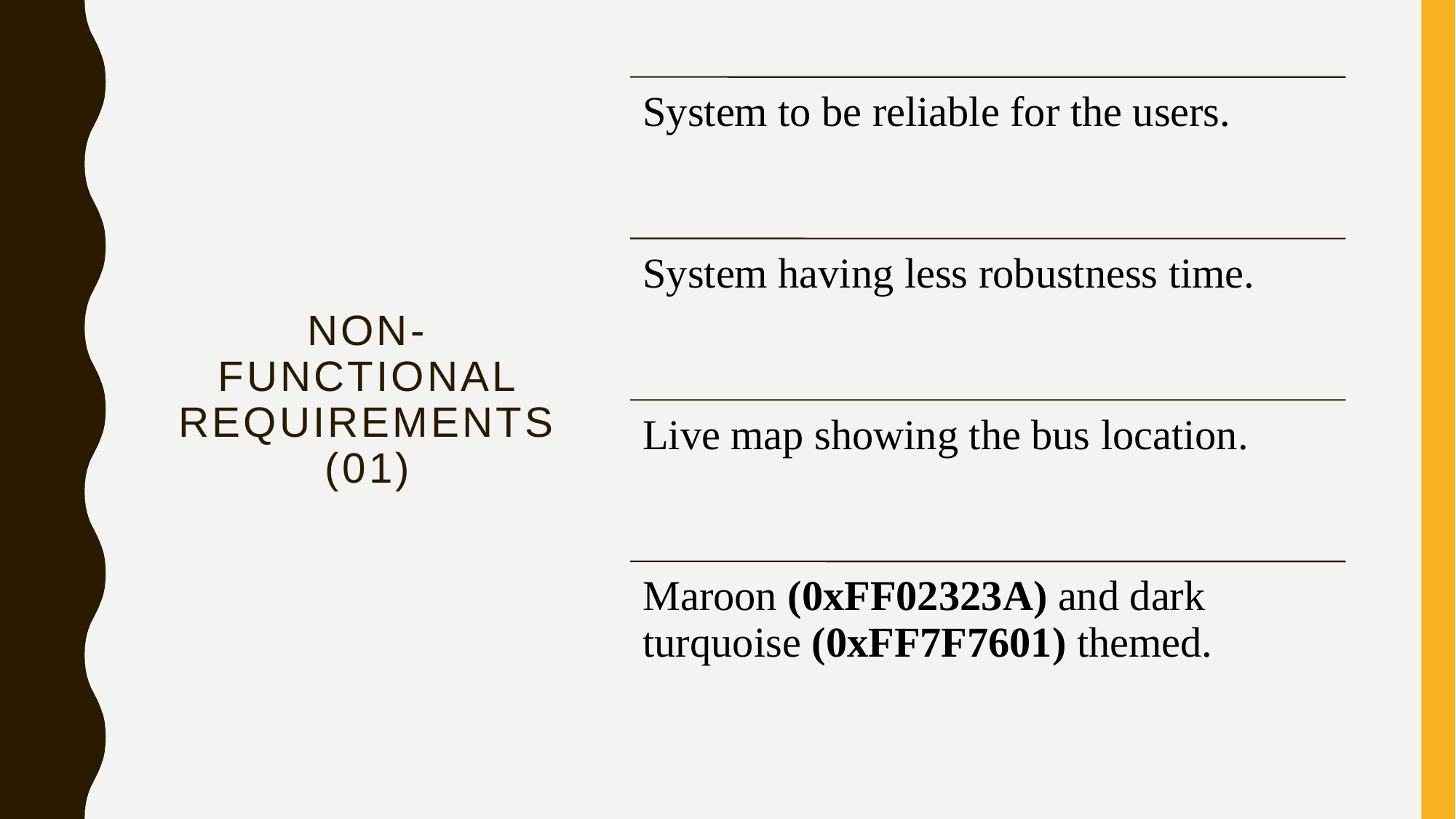

System to be reliable for the users.
System having less robustness time.
Live map showing the bus location.
Maroon (0xFF02323A) and dark turquoise (0xFF7F7601) themed.
# Non- Functional requirements (01)